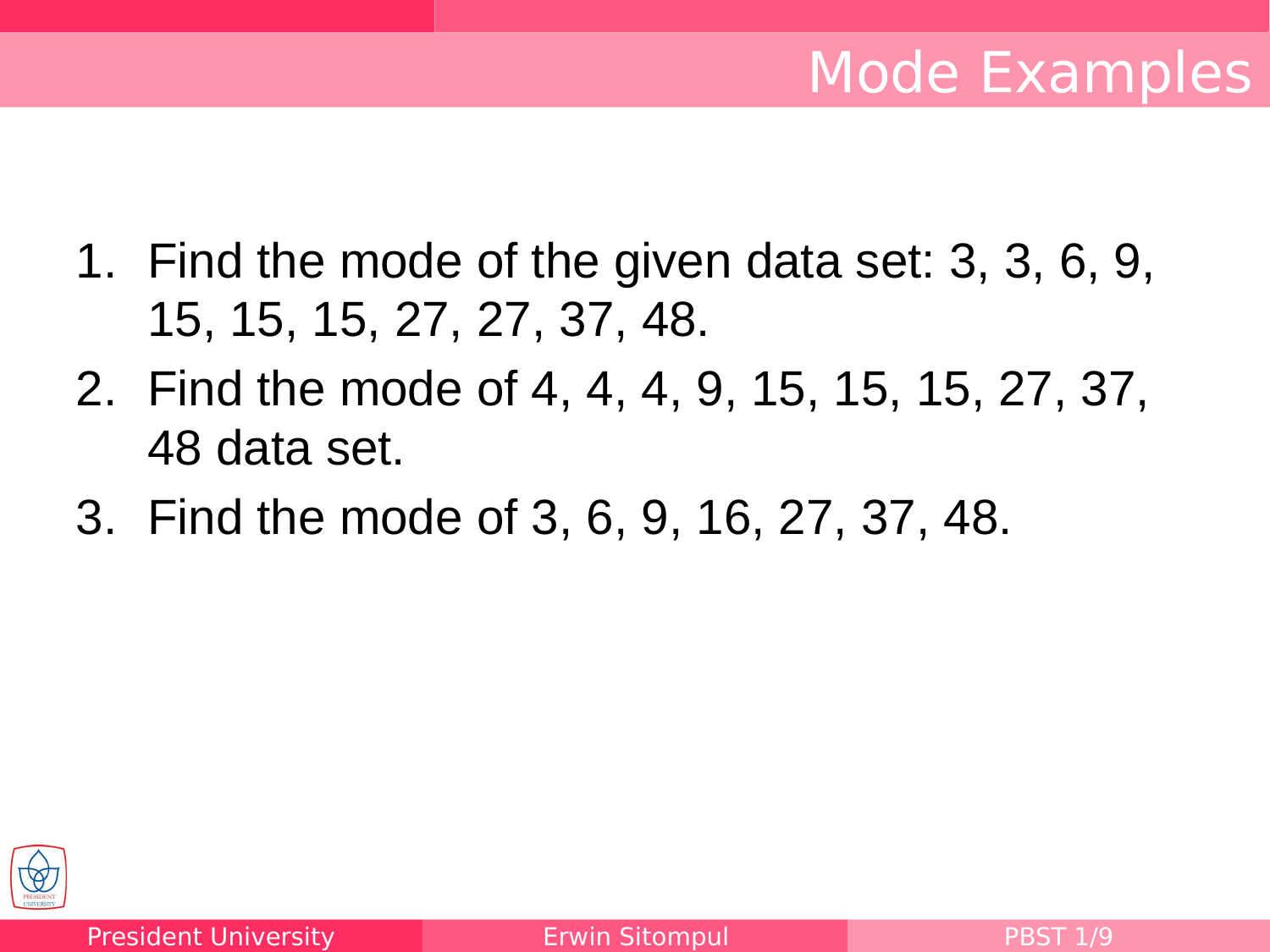

# Mode Examples
Find the mode of the given data set: 3, 3, 6, 9, 15, 15, 15, 27, 27, 37, 48.
Find the mode of 4, 4, 4, 9, 15, 15, 15, 27, 37, 48 data set.
Find the mode of 3, 6, 9, 16, 27, 37, 48.